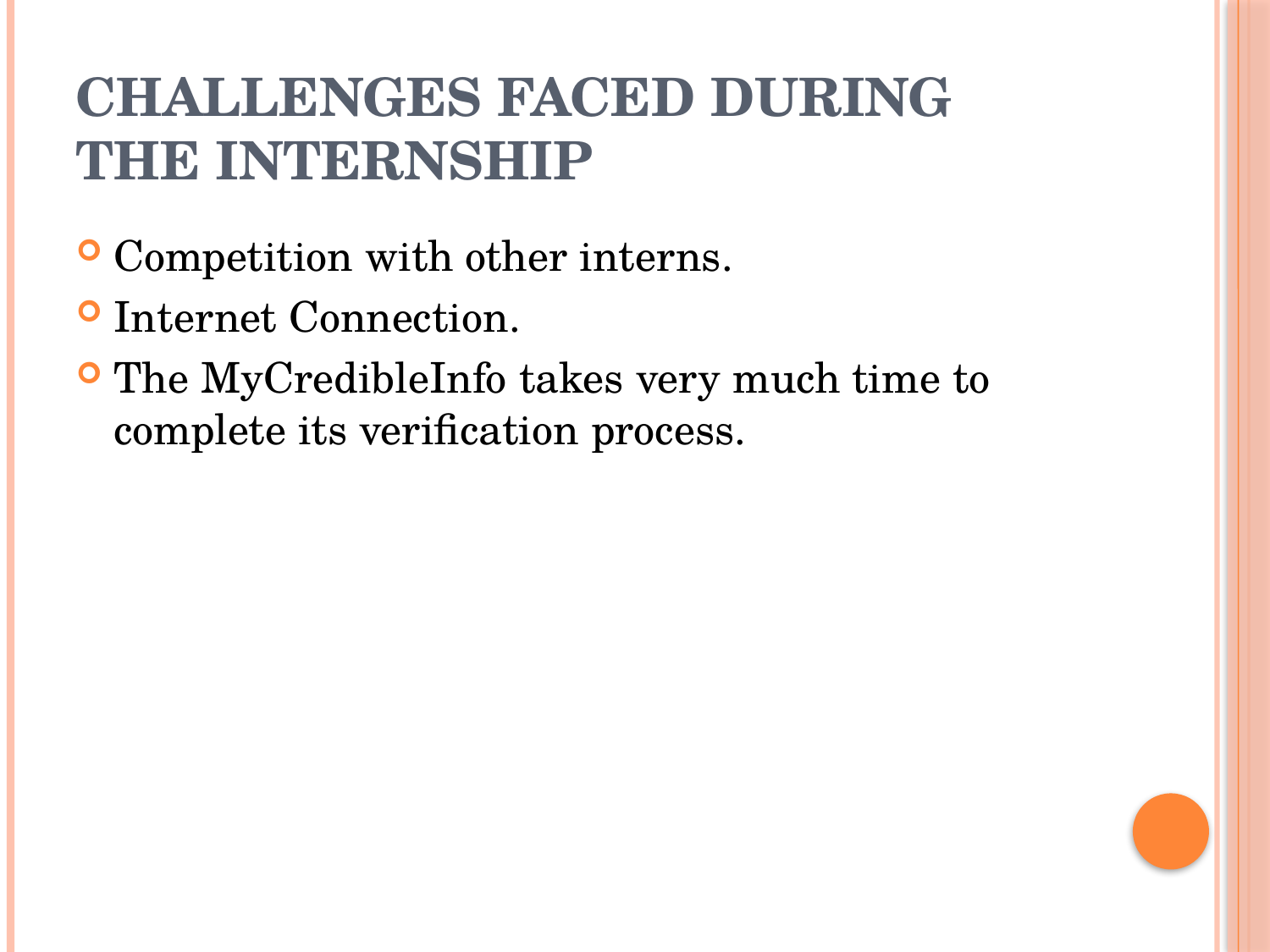

# CHALLENGES FACED DURING THE INTERNSHIP
Competition with other interns.
Internet Connection.
The MyCredibleInfo takes very much time to complete its verification process.